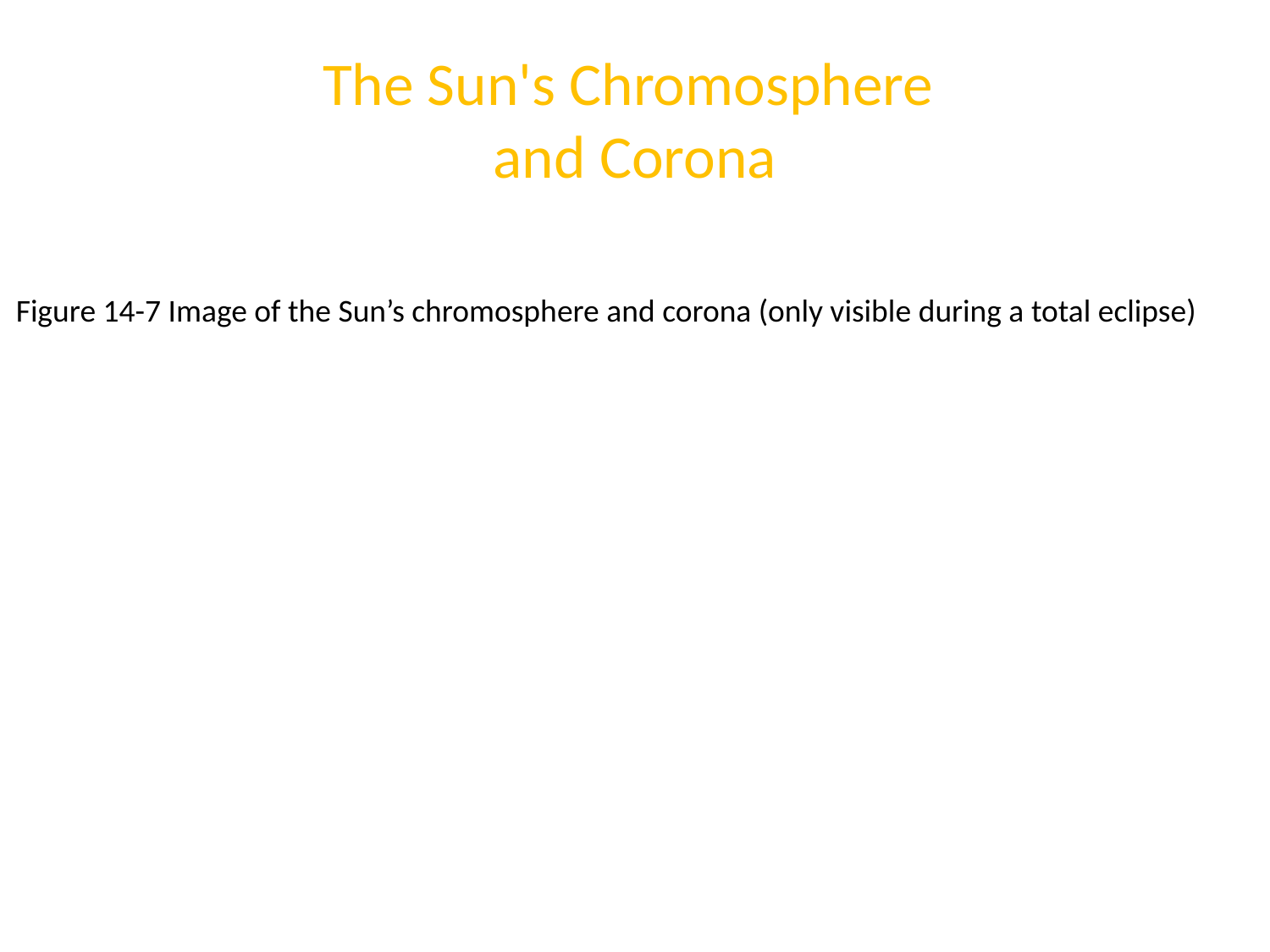

# The Sun's Chromosphere and Corona
Figure 14-7 Image of the Sun’s chromosphere and corona (only visible during a total eclipse)